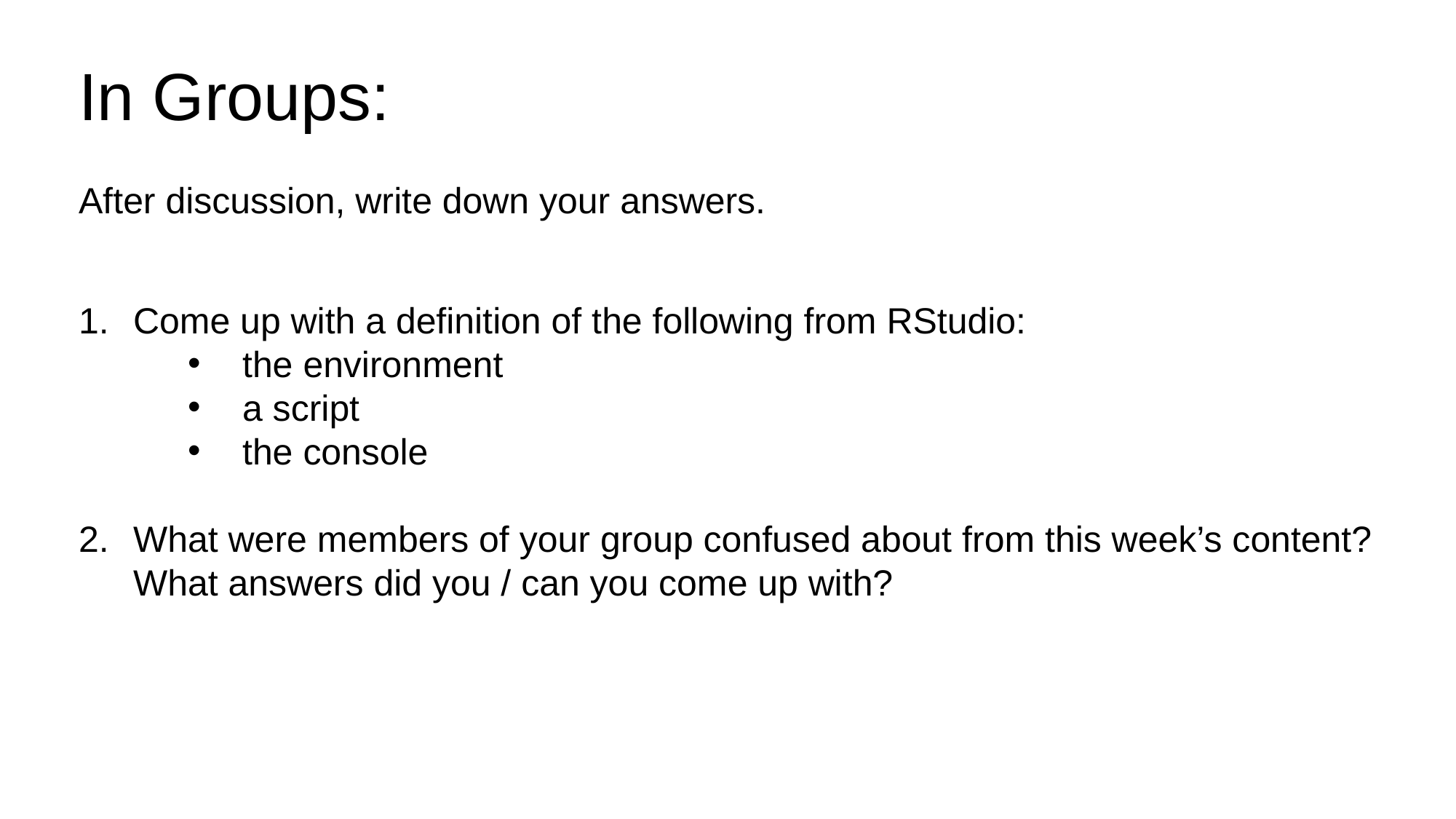

In Groups:

After discussion, write down your answers.

Come up with a definition of the following from RStudio:
the environment
a script
the console

What were members of your group confused about from this week’s content? What answers did you / can you come up with?